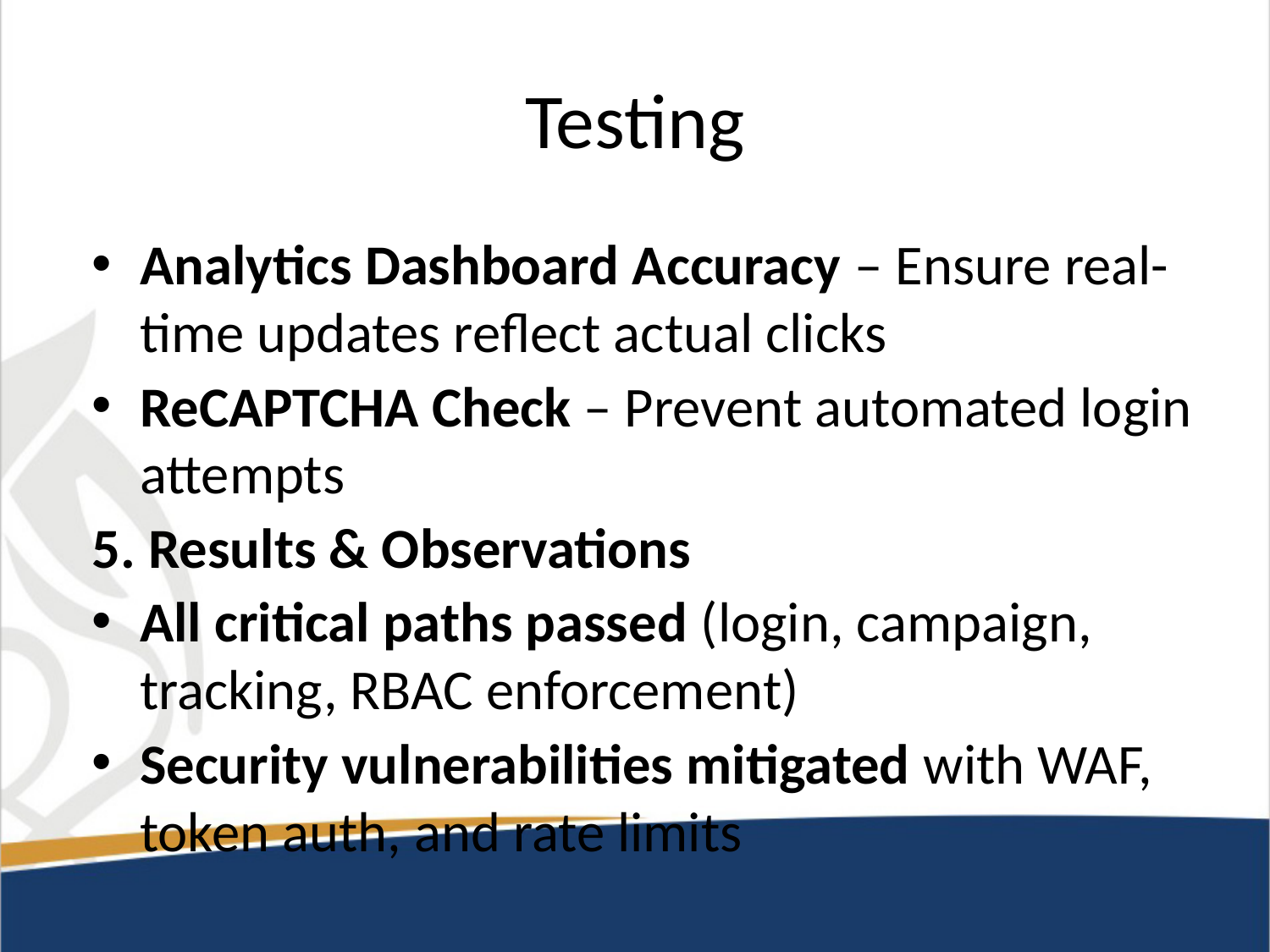

# Testing
Analytics Dashboard Accuracy – Ensure real-time updates reflect actual clicks
ReCAPTCHA Check – Prevent automated login attempts
5. Results & Observations
All critical paths passed (login, campaign, tracking, RBAC enforcement)
Security vulnerabilities mitigated with WAF, token auth, and rate limits